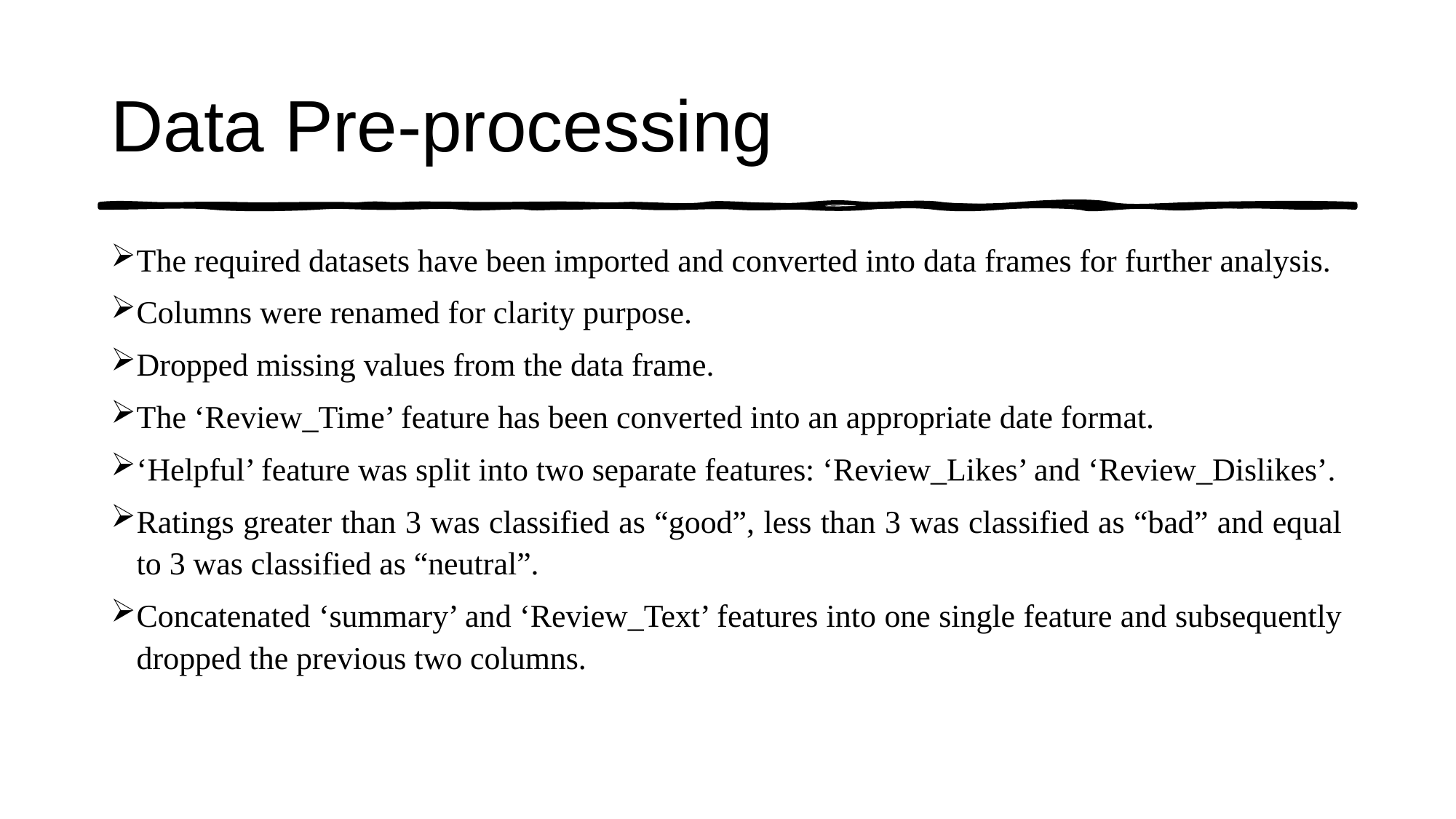

# Data Pre-processing
The required datasets have been imported and converted into data frames for further analysis.
Columns were renamed for clarity purpose.
Dropped missing values from the data frame.
The ‘Review_Time’ feature has been converted into an appropriate date format.
‘Helpful’ feature was split into two separate features: ‘Review_Likes’ and ‘Review_Dislikes’.
Ratings greater than 3 was classified as “good”, less than 3 was classified as “bad” and equal to 3 was classified as “neutral”.
Concatenated ‘summary’ and ‘Review_Text’ features into one single feature and subsequently dropped the previous two columns.